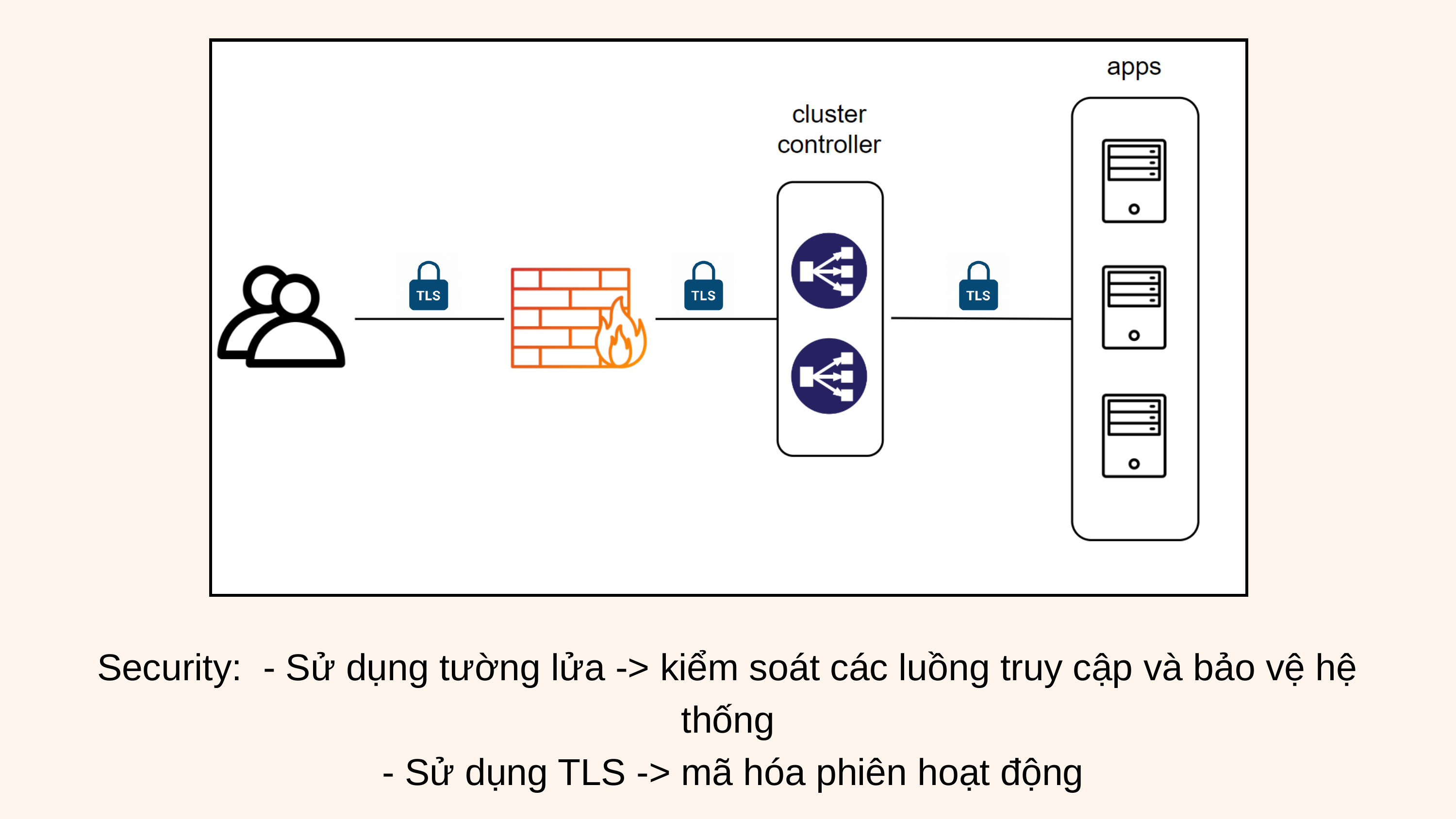

Security:  - Sử dụng tường lửa -> kiểm soát các luồng truy cập và bảo vệ hệ thống
 - Sử dụng TLS -> mã hóa phiên hoạt động